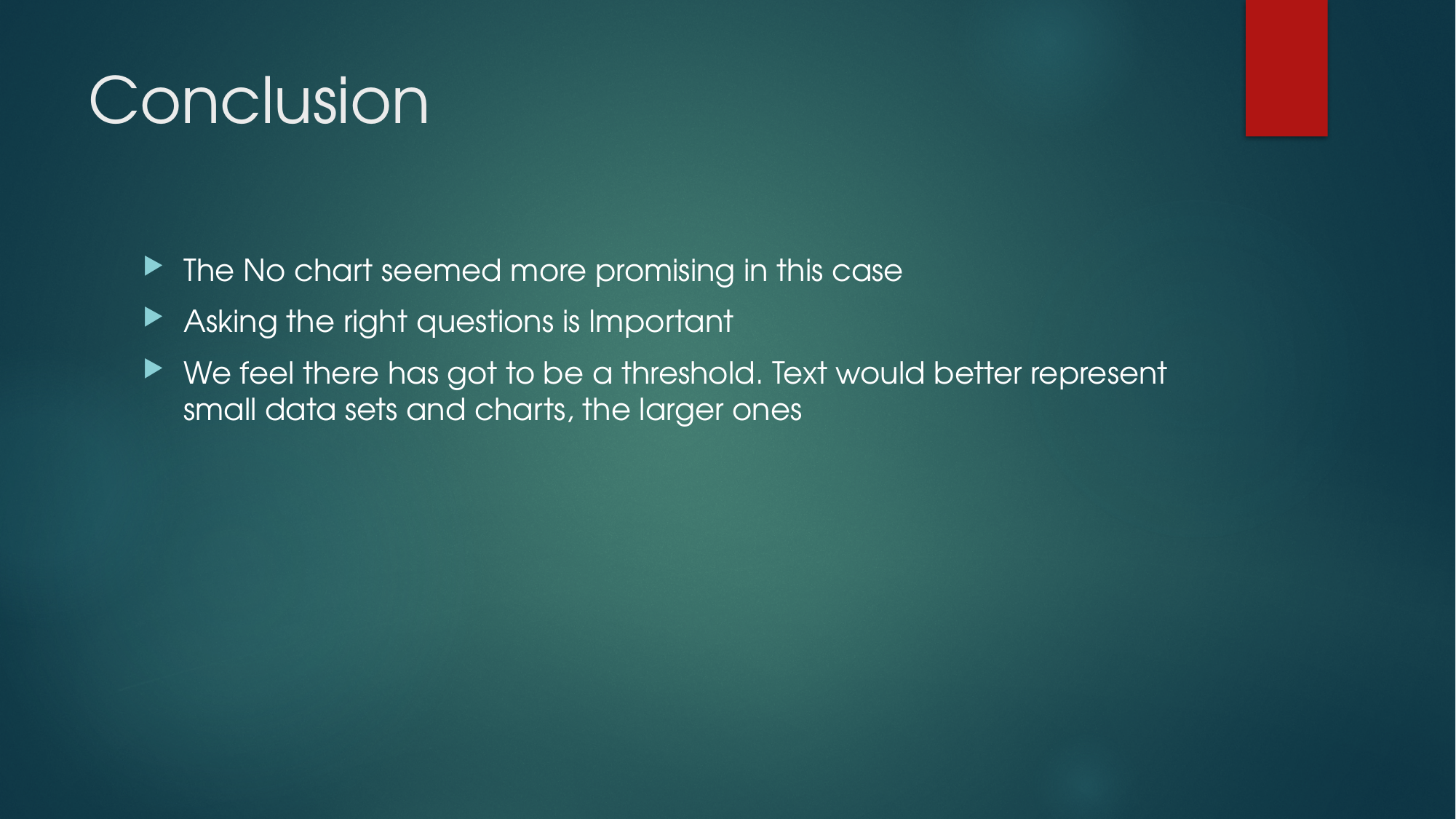

# Conclusion
The No chart seemed more promising in this case
Asking the right questions is Important
We feel there has got to be a threshold. Text would better represent small data sets and charts, the larger ones